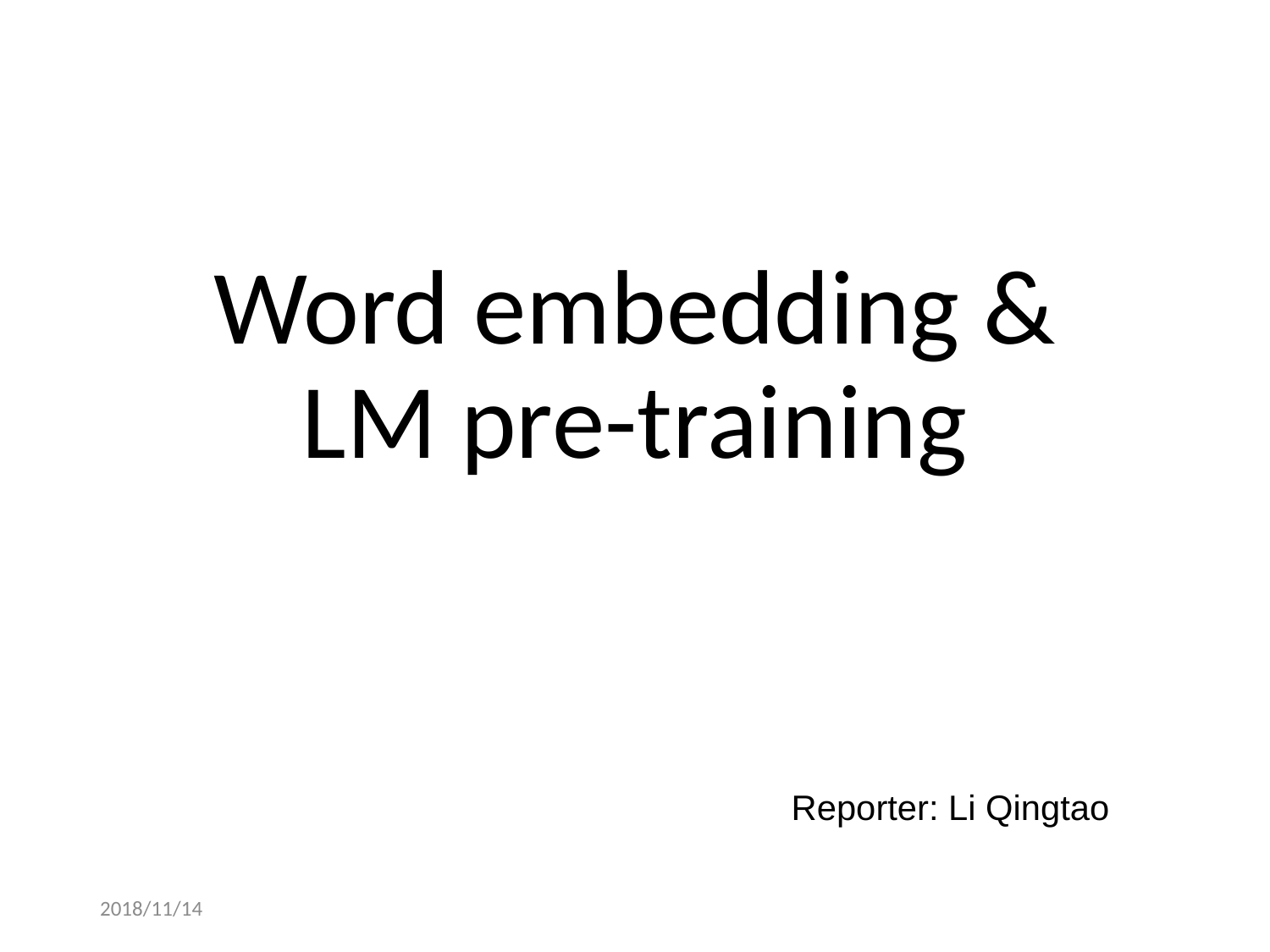

# Word embedding & LM pre-training
Reporter: Li Qingtao
2018/11/14